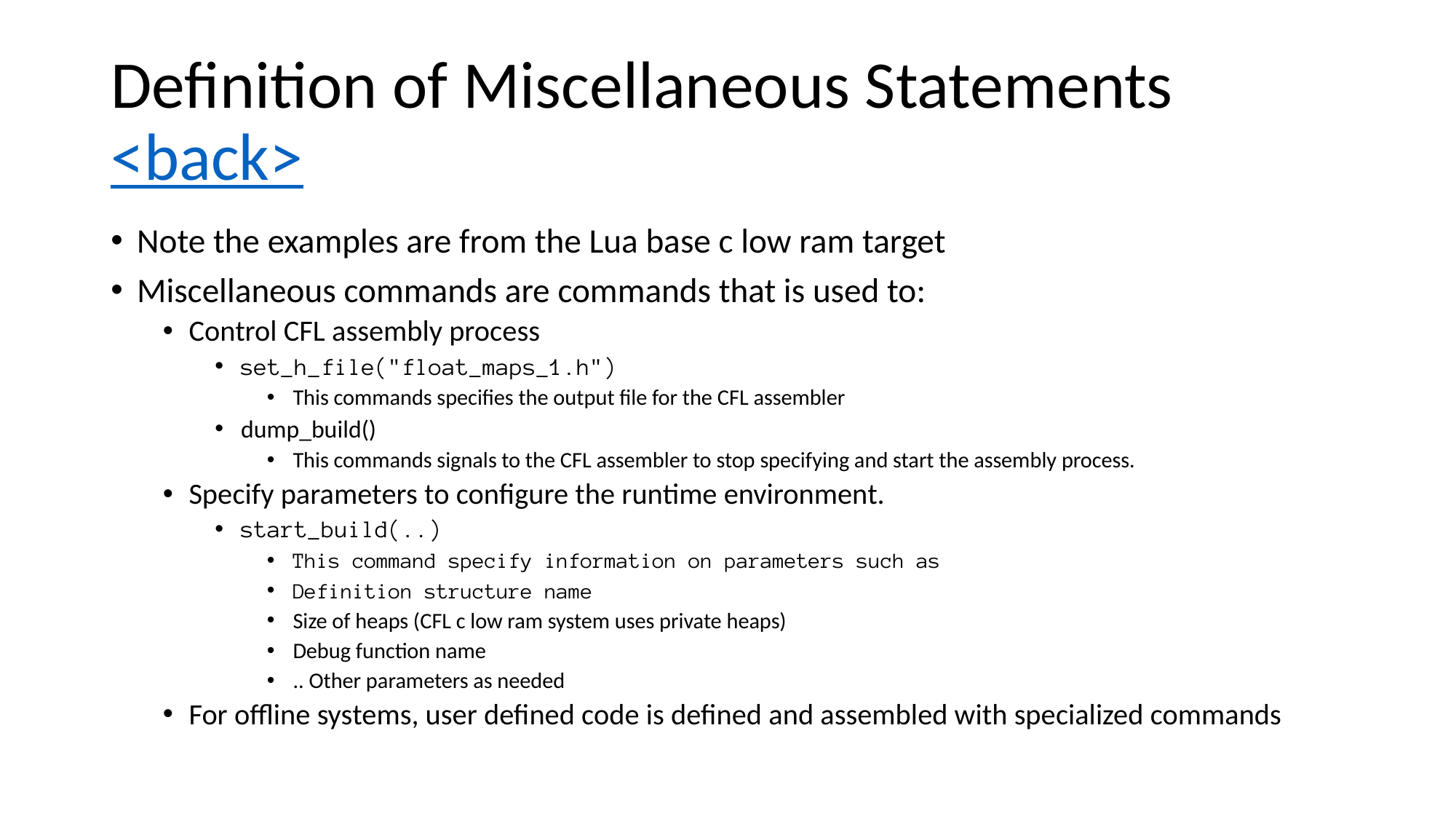

# Definition of Miscellaneous Statements <back>
Note the examples are from the Lua base c low ram target
Miscellaneous commands are commands that is used to:
Control CFL assembly process
set_h_file("float_maps_1.h")
This commands specifies the output file for the CFL assembler
dump_build()
This commands signals to the CFL assembler to stop specifying and start the assembly process.
Specify parameters to configure the runtime environment.
start_build(..)
This command specify information on parameters such as
Definition structure name
Size of heaps (CFL c low ram system uses private heaps)
Debug function name
.. Other parameters as needed
For offline systems, user defined code is defined and assembled with specialized commands